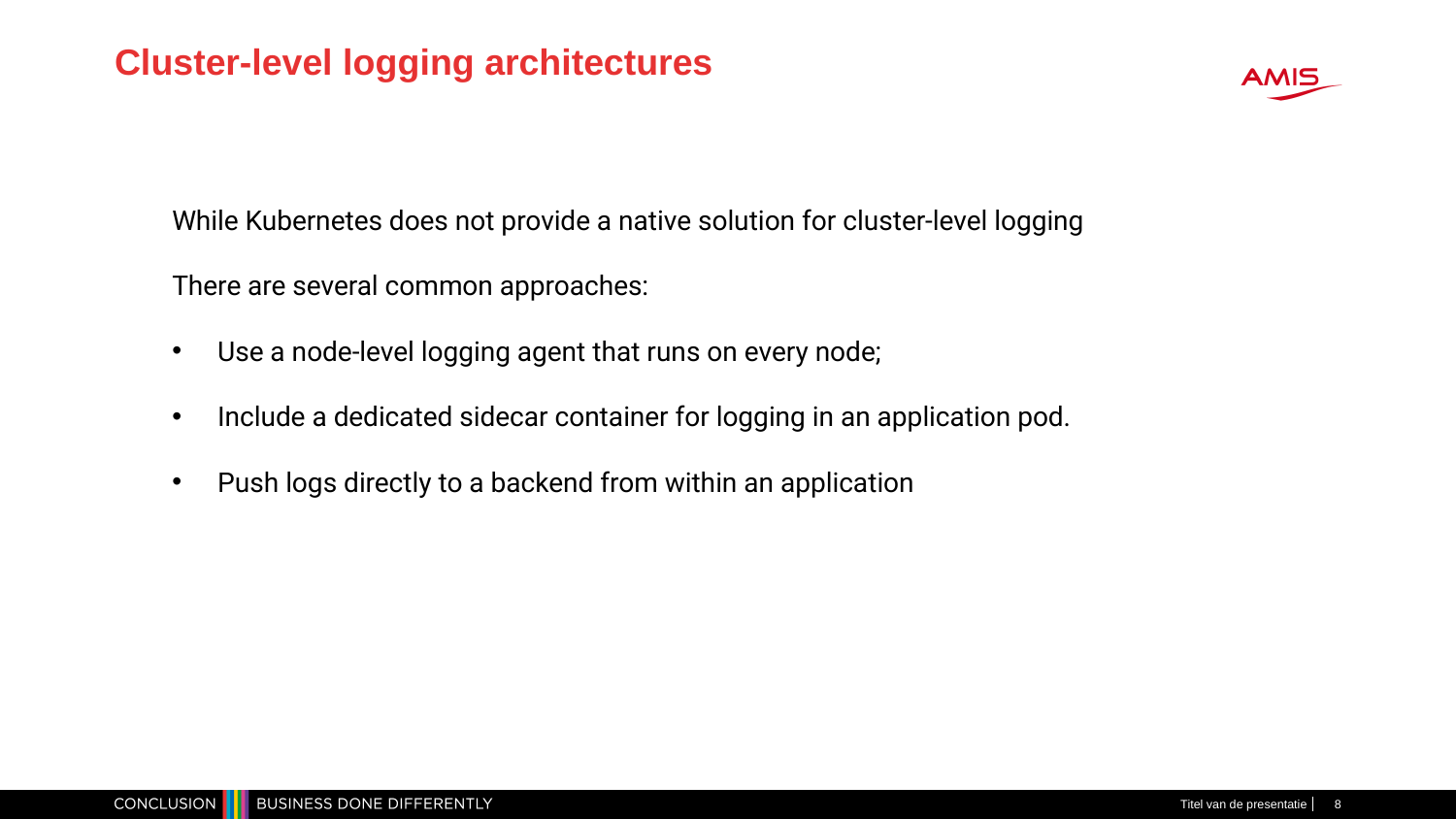

# Cluster-level logging architectures
While Kubernetes does not provide a native solution for cluster-level logging

There are several common approaches:

Use a node-level logging agent that runs on every node;

Include a dedicated sidecar container for logging in an application pod.

Push logs directly to a backend from within an application
Titel van de presentatie
8